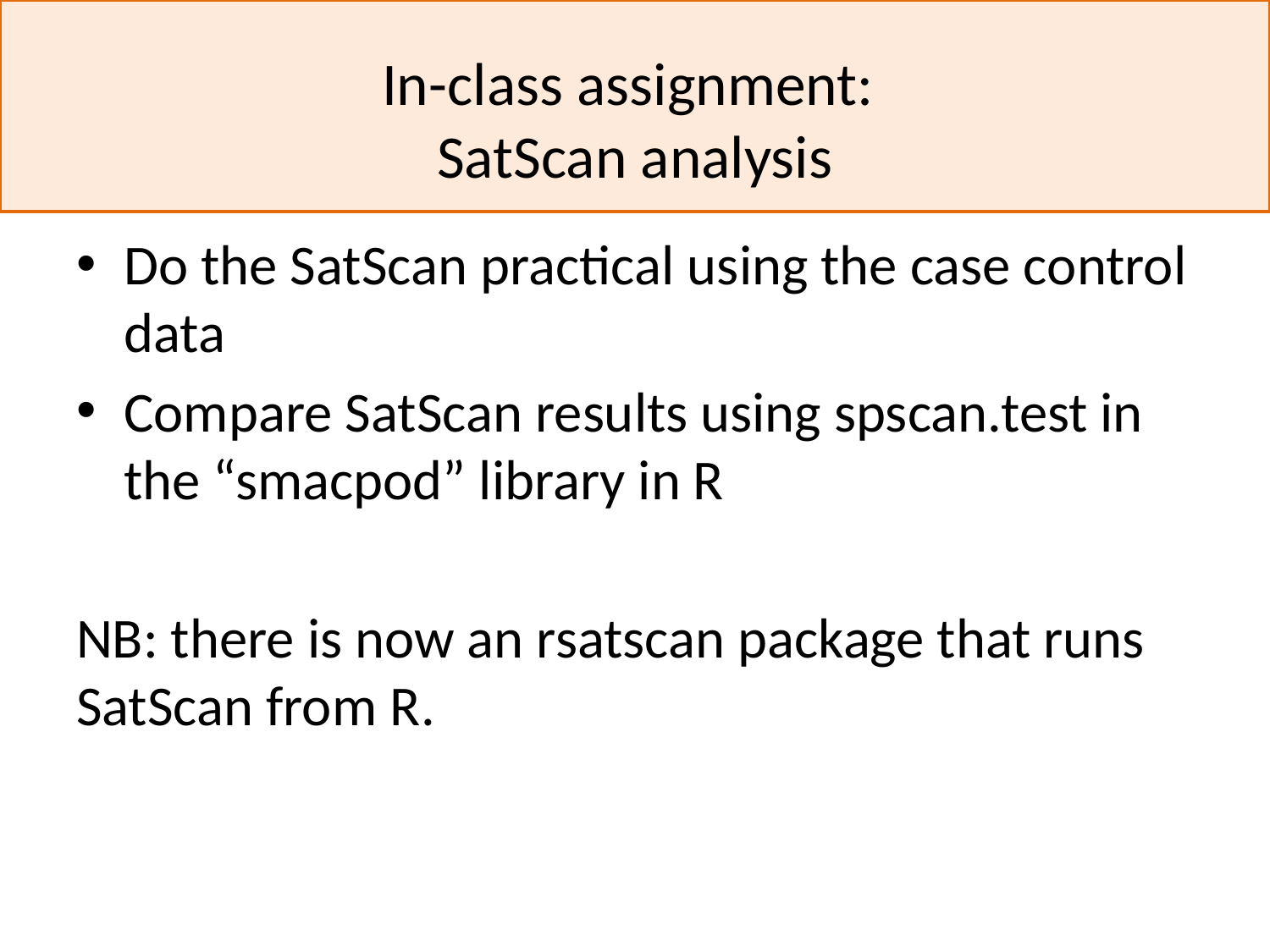

# In-class assignment: SatScan analysis
Do the SatScan practical using the case control data
Compare SatScan results using spscan.test in the “smacpod” library in R

NB: there is now an rsatscan package that runs SatScan from R.